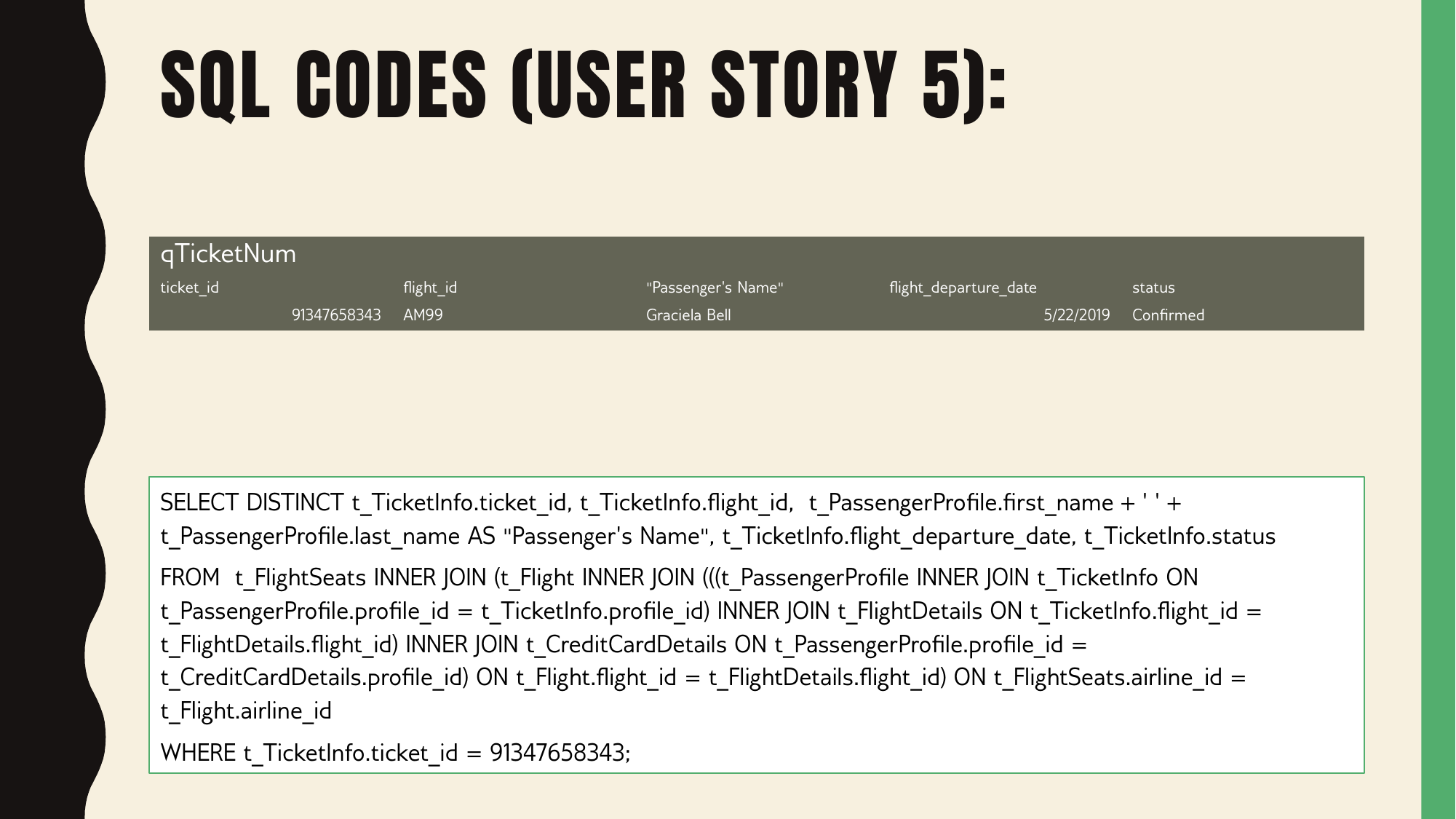

# SQL Codes (User story 5):
| qTicketNum |  |  |  |  |
| --- | --- | --- | --- | --- |
| ticket\_id | flight\_id | "Passenger's Name" | flight\_departure\_date | status |
| 91347658343 | AM99 | Graciela Bell | 5/22/2019 | Confirmed |
SELECT DISTINCT t_TicketInfo.ticket_id, t_TicketInfo.flight_id,  t_PassengerProfile.first_name + ' ' + t_PassengerProfile.last_name AS "Passenger's Name", t_TicketInfo.flight_departure_date, t_TicketInfo.status
FROM  t_FlightSeats INNER JOIN (t_Flight INNER JOIN (((t_PassengerProfile INNER JOIN t_TicketInfo ON t_PassengerProfile.profile_id = t_TicketInfo.profile_id) INNER JOIN t_FlightDetails ON t_TicketInfo.flight_id = t_FlightDetails.flight_id) INNER JOIN t_CreditCardDetails ON t_PassengerProfile.profile_id = t_CreditCardDetails.profile_id) ON t_Flight.flight_id = t_FlightDetails.flight_id) ON t_FlightSeats.airline_id = t_Flight.airline_id
WHERE t_TicketInfo.ticket_id = 91347658343;